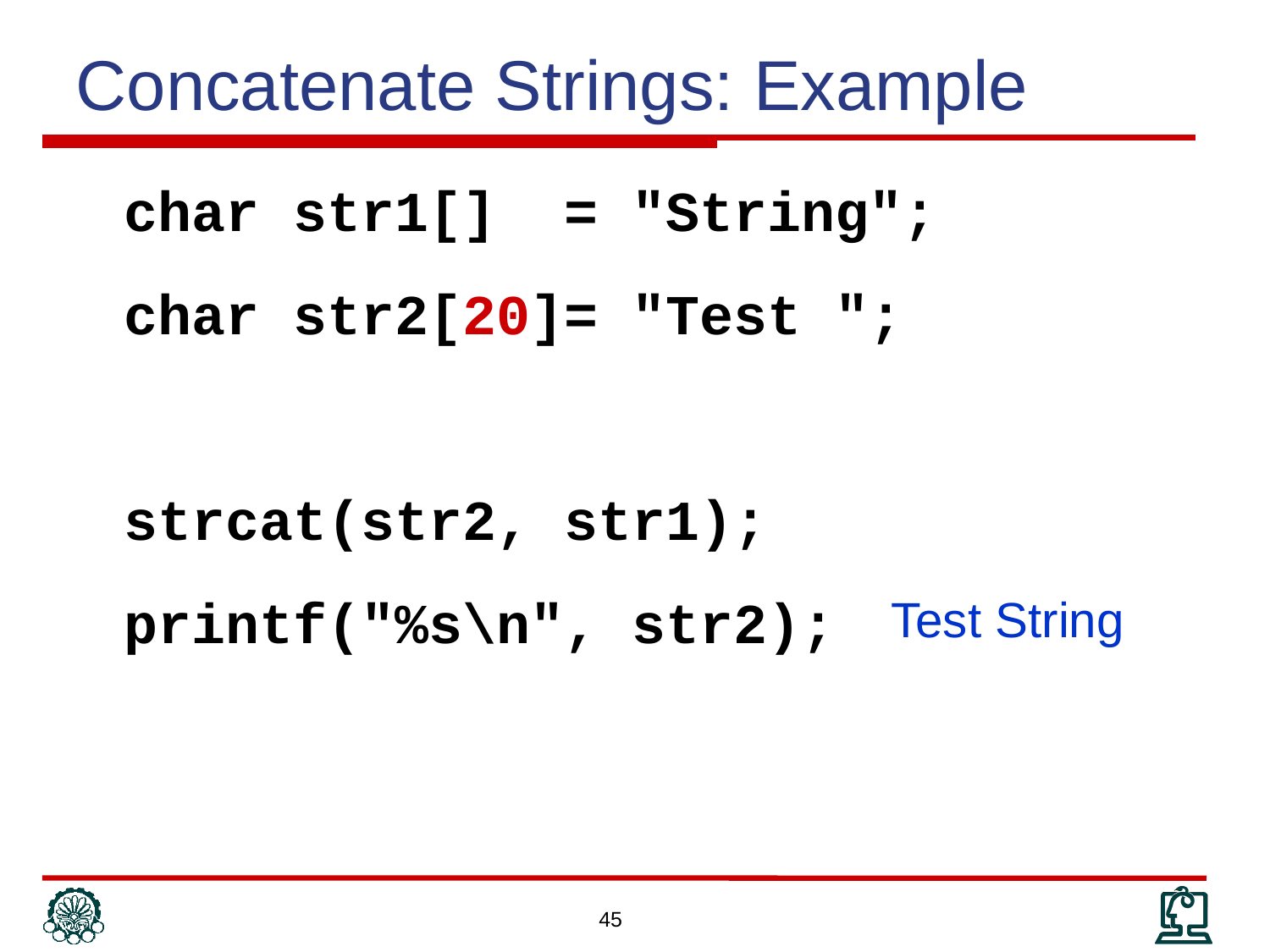

Concatenate Strings: Example
	char str1[]  = "String";
	char str2[20]= "Test ";

	strcat(str2, str1);
	printf("%s\n", str2);

Test String
45